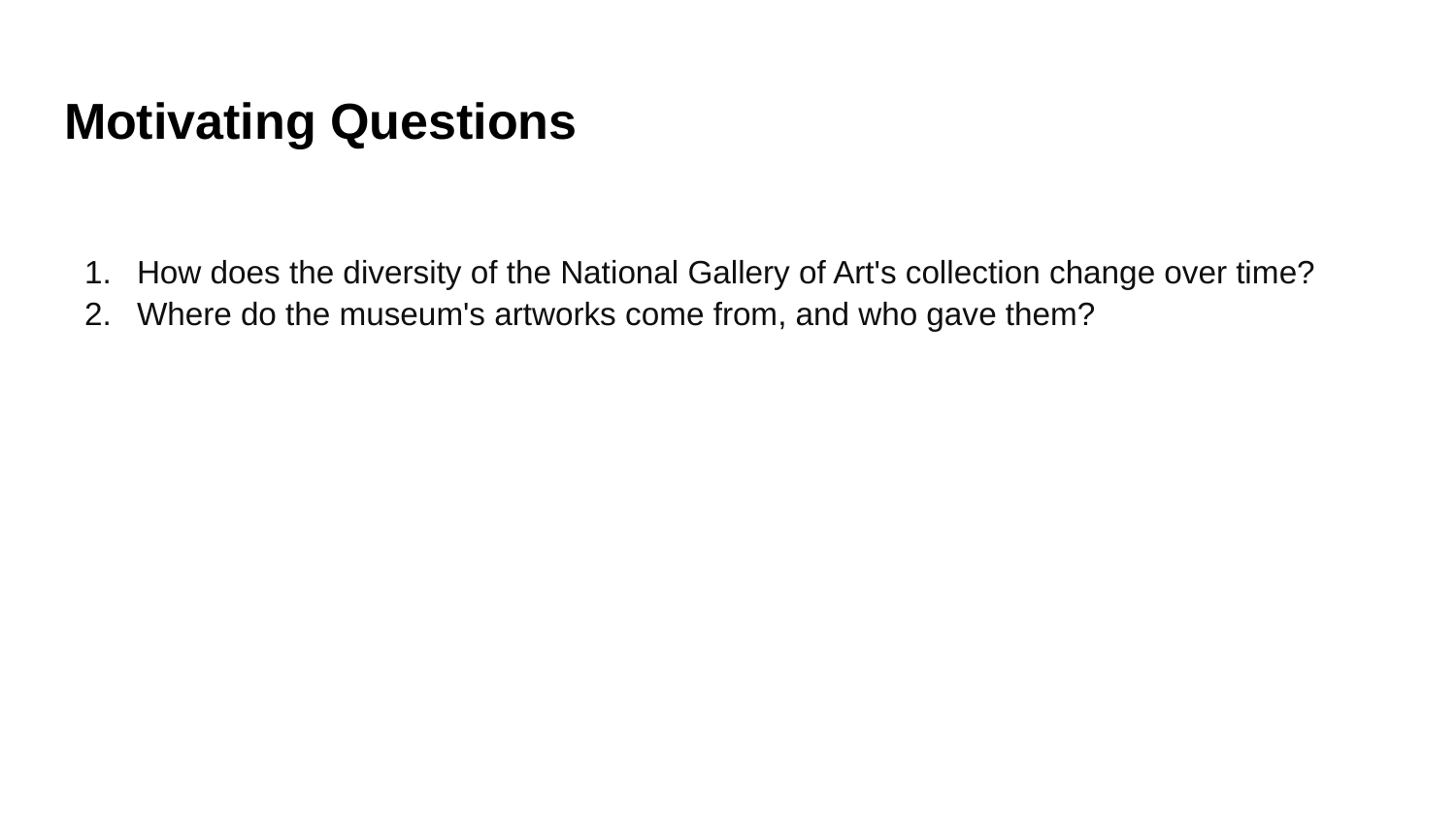

# Motivating Questions

How does the diversity of the National Gallery of Art's collection change over time?
Where do the museum's artworks come from, and who gave them?